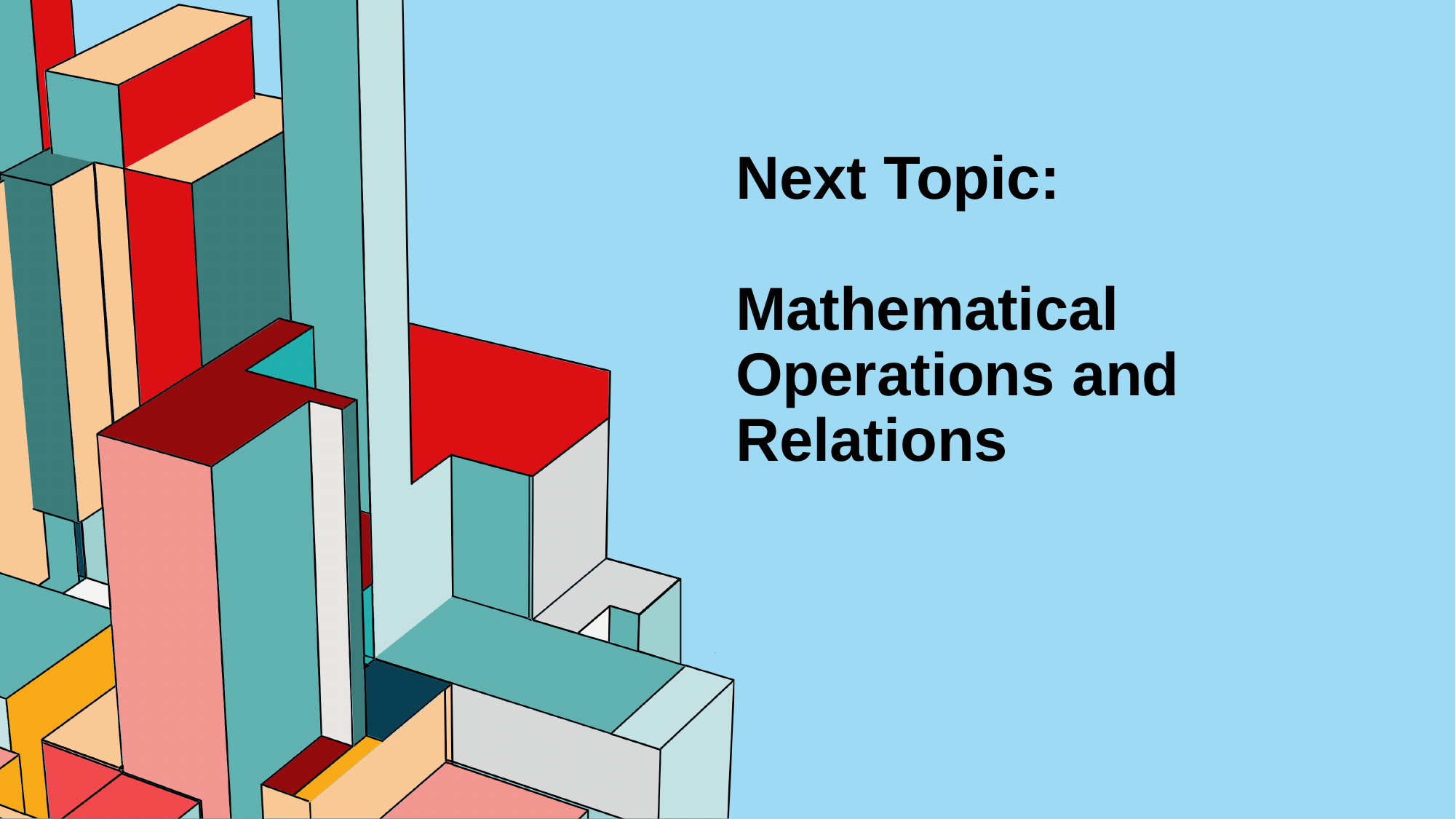

# Next Topic:

Mathematical Operations and Relations